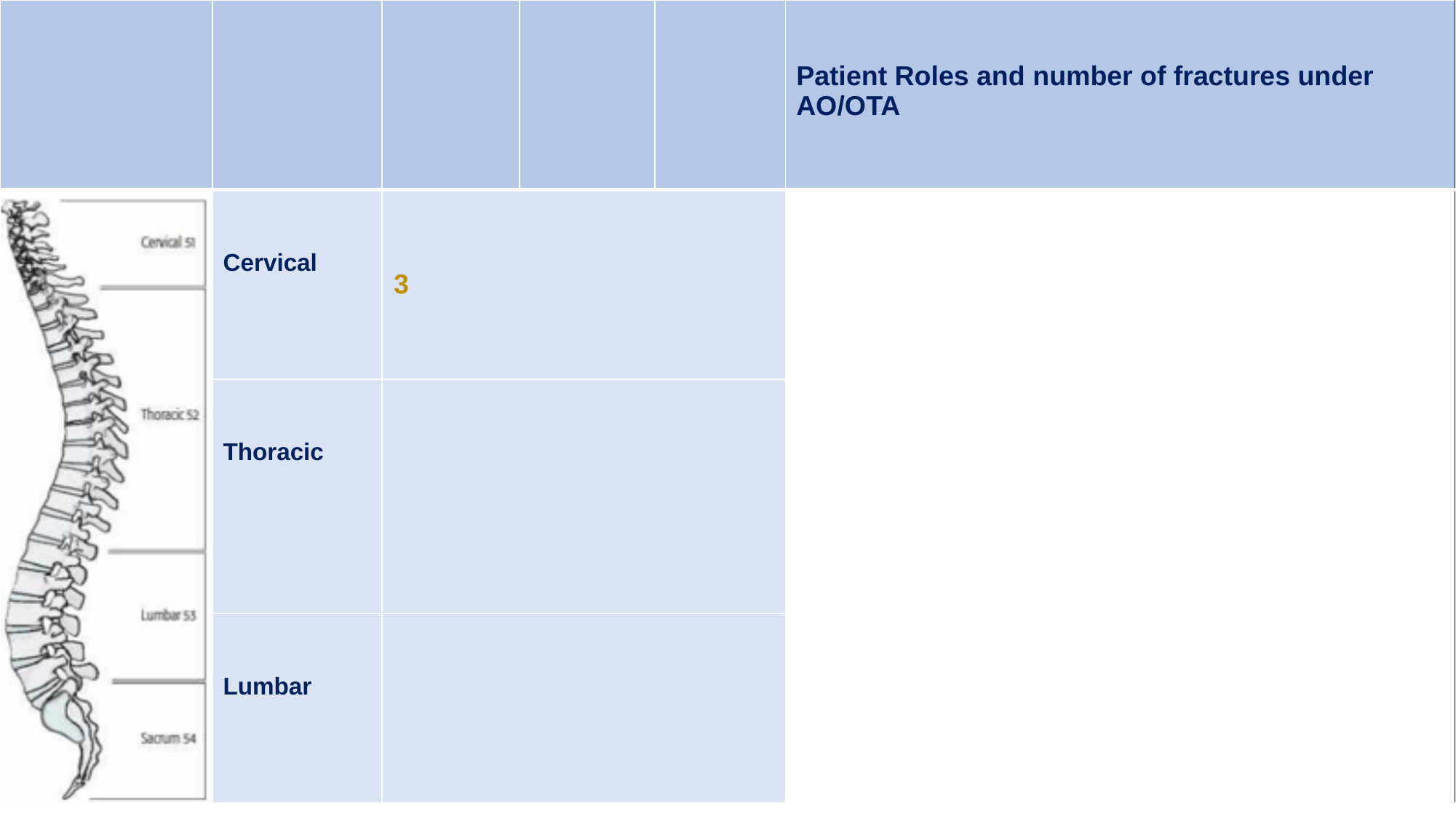

|  |  |  |  |  | Patient Roles and number of fractures under AO/OTA |
| --- | --- | --- | --- | --- | --- |
|  | Cervical | 3 |  |  |  |
|  | Thoracic |  |  |  |  |
|  | Lumbar |  |  |  |  |